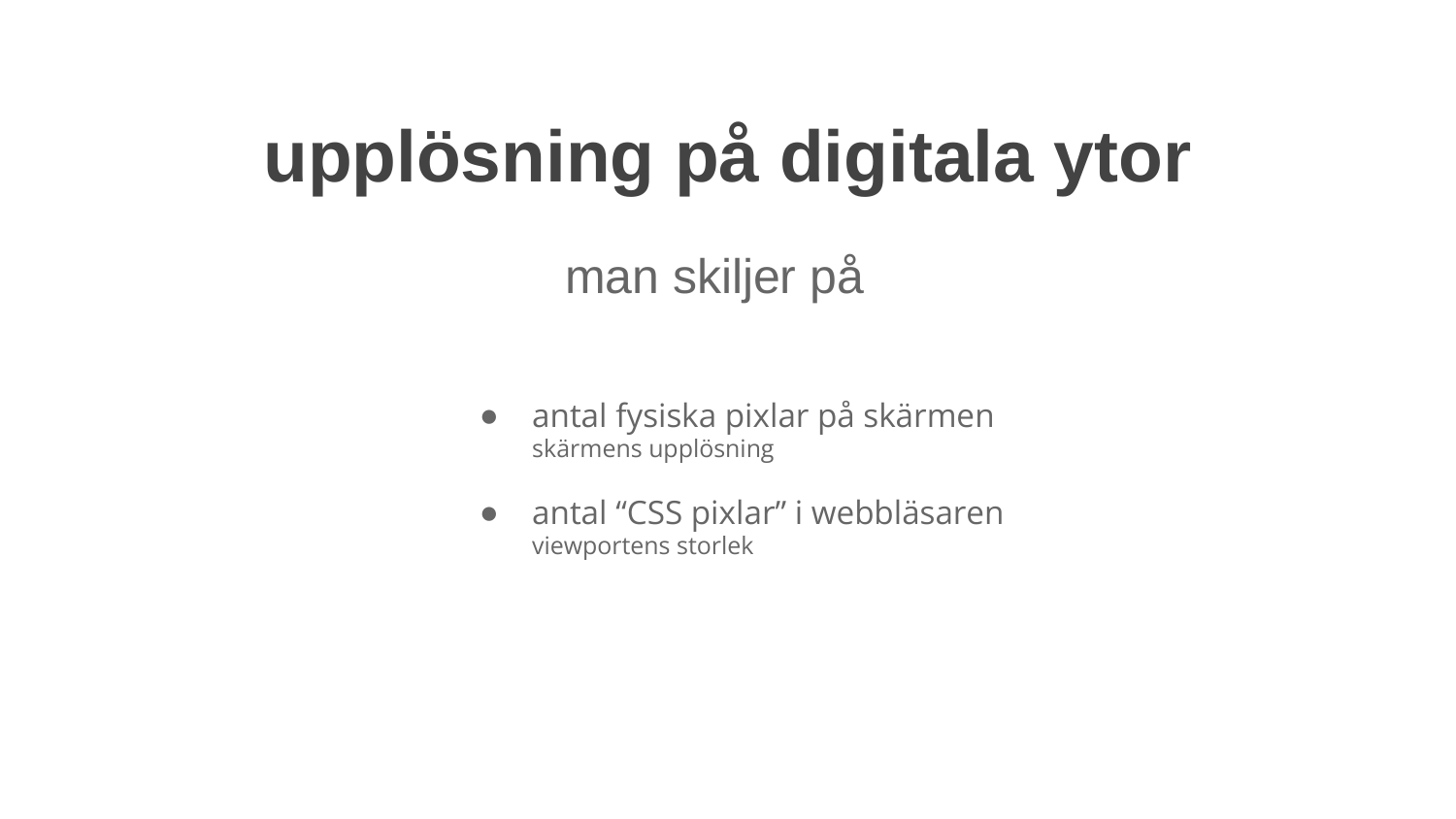

# upplösning på digitala ytor
man skiljer på

antal fysiska pixlar på skärmen
skärmens upplösning

antal “CSS pixlar” i webbläsaren
viewportens storlek